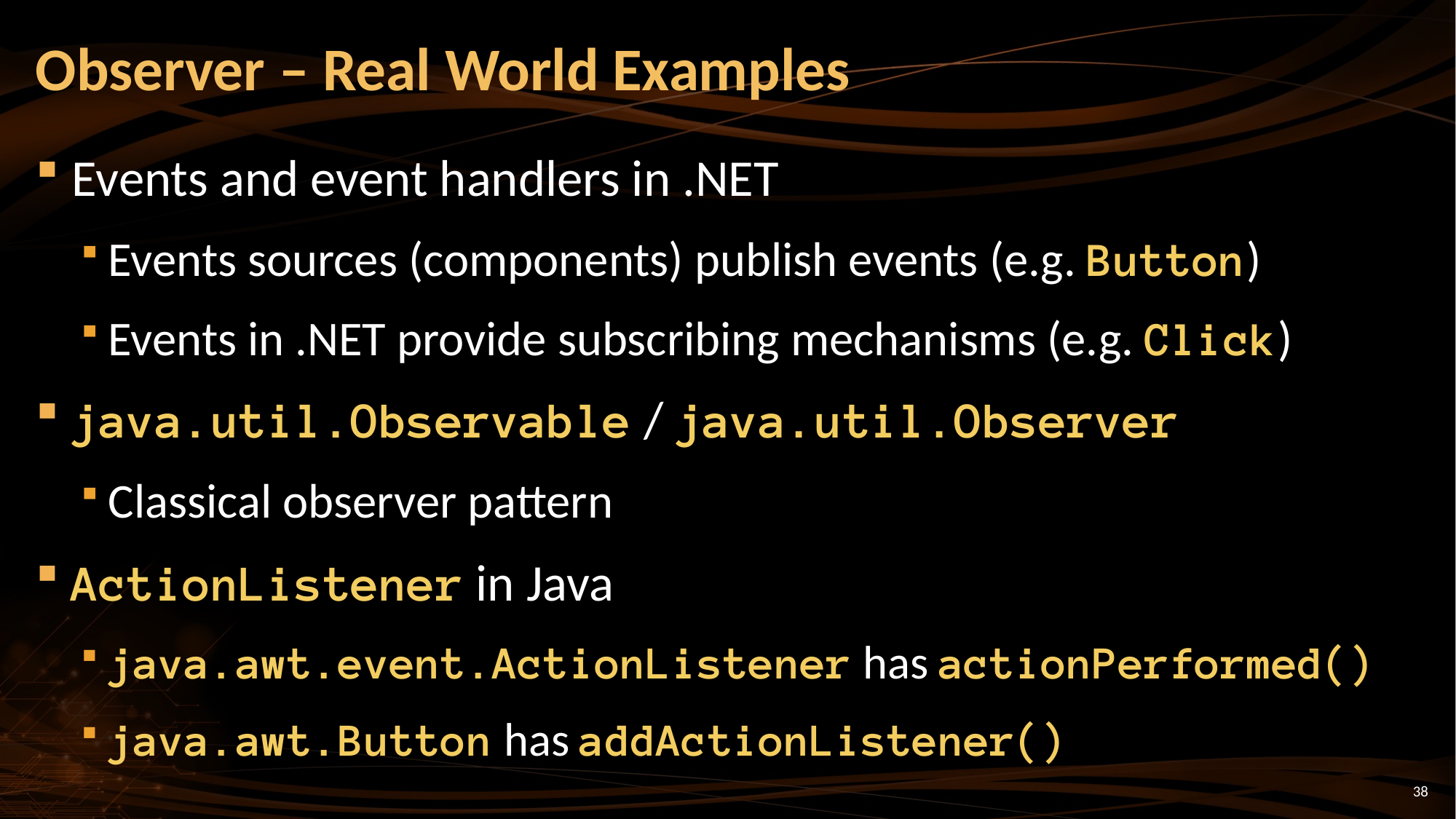

# Observer – Real World Examples
Events and event handlers in .NET
Events sources (components) publish events (e.g. Button)
Events in .NET provide subscribing mechanisms (e.g. Click)
java.util.Observable / java.util.Observer
Classical observer pattern
ActionListener in Java
java.awt.event.ActionListener has actionPerformed()
java.awt.Button has addActionListener()

38